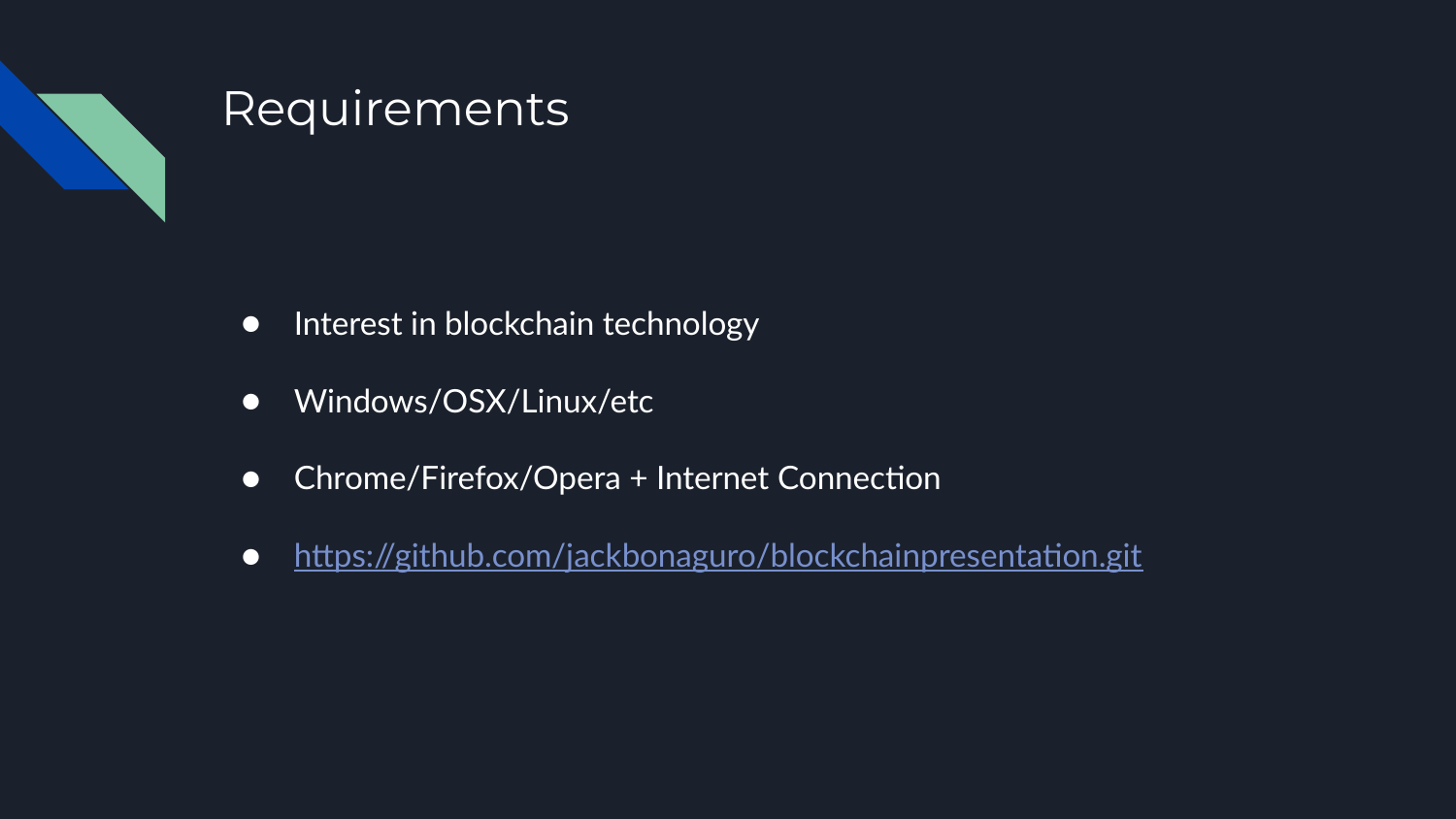

# Requirements
Interest in blockchain technology
Windows/OSX/Linux/etc
Chrome/Firefox/Opera + Internet Connection
https://github.com/jackbonaguro/blockchainpresentation.git